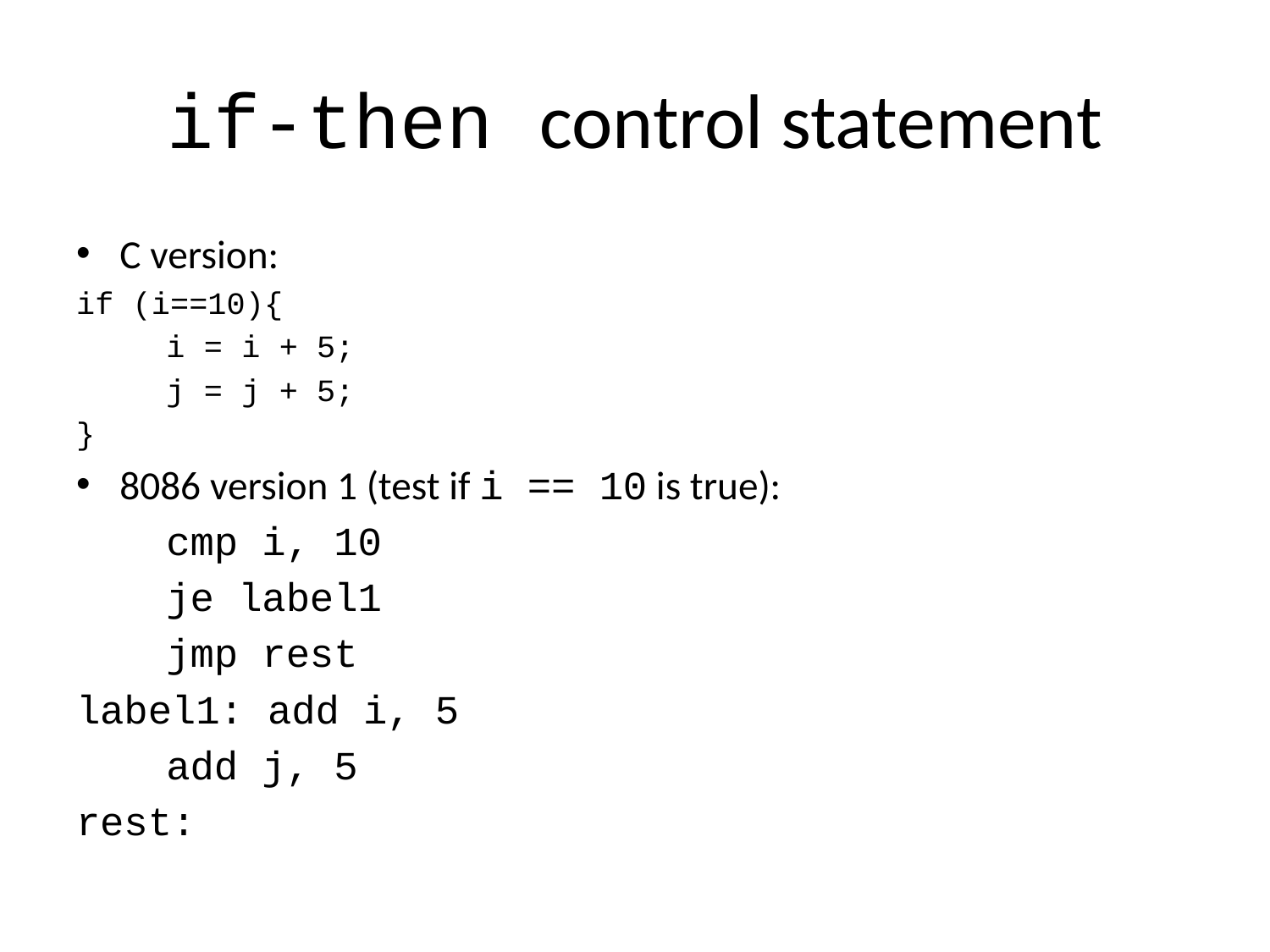

# if-then control statement
C version:
if (i==10){
	i = i + 5;
	j = j + 5;
}
8086 version 1 (test if i == 10 is true):
	cmp i, 10
	je label1
	jmp rest
label1: add i, 5
	add j, 5
rest: